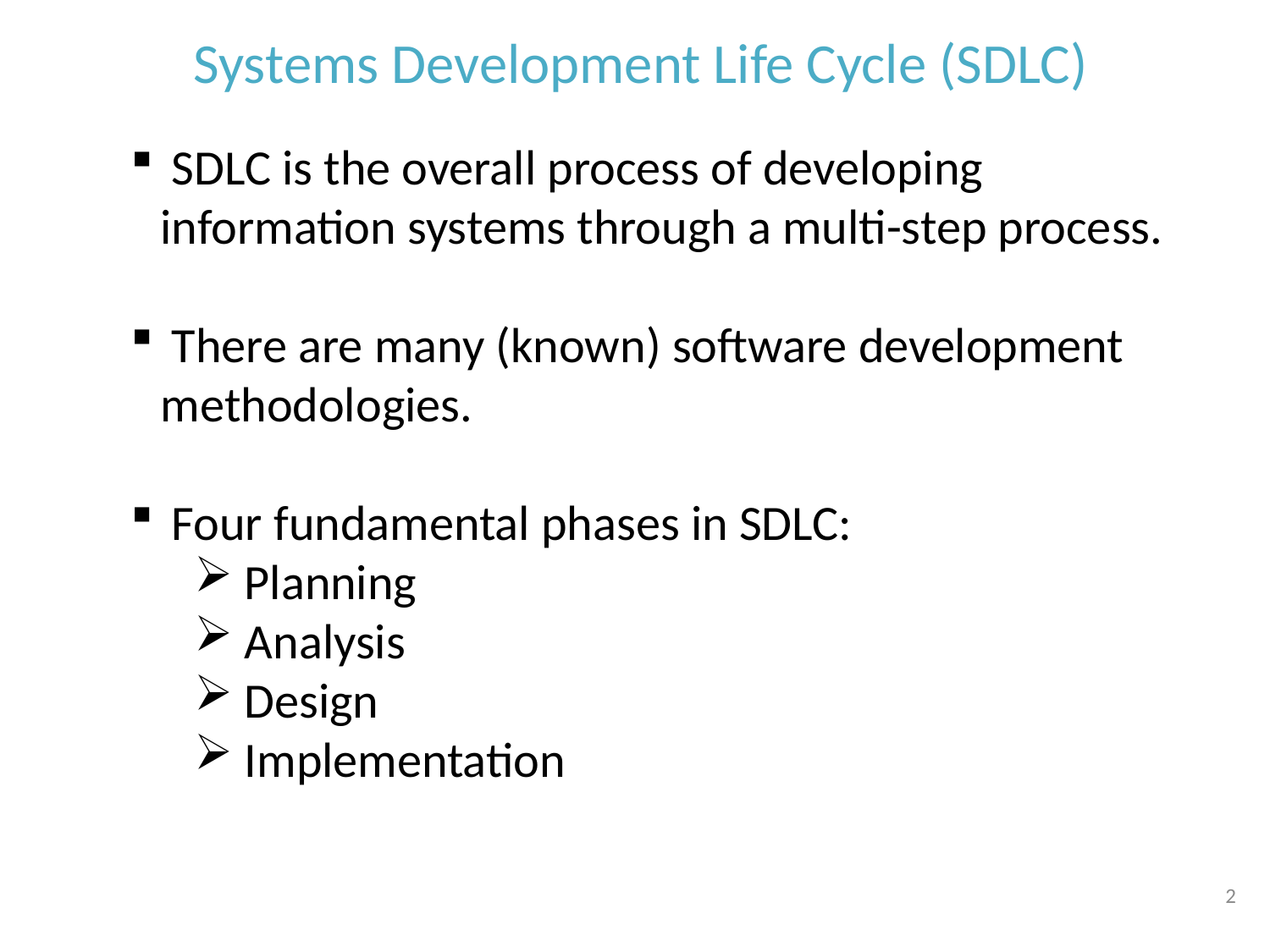

Systems Development Life Cycle (SDLC)
 SDLC is the overall process of developing information systems through a multi-step process.

 There are many (known) software development methodologies.

 Four fundamental phases in SDLC:
 Planning
 Analysis
 Design
 Implementation

2